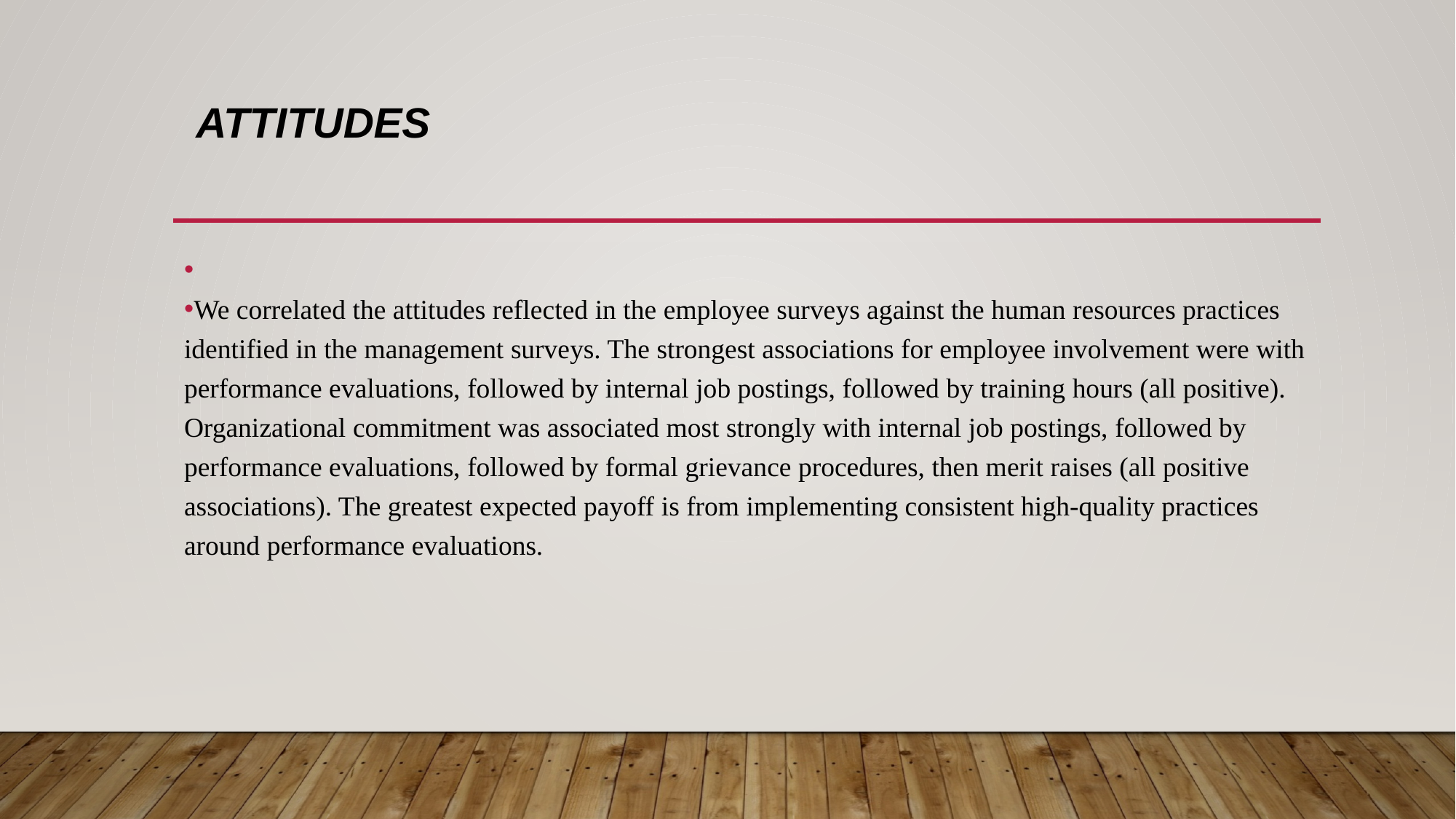

# Attitudes

We correlated the attitudes reflected in the employee surveys against the human resources practices identified in the management surveys. The strongest associations for employee involvement were with performance evaluations, followed by internal job postings, followed by training hours (all positive). Organizational commitment was associated most strongly with internal job postings, followed by performance evaluations, followed by formal grievance procedures, then merit raises (all positive associations). The greatest expected payoff is from implementing consistent high-quality practices around performance evaluations.